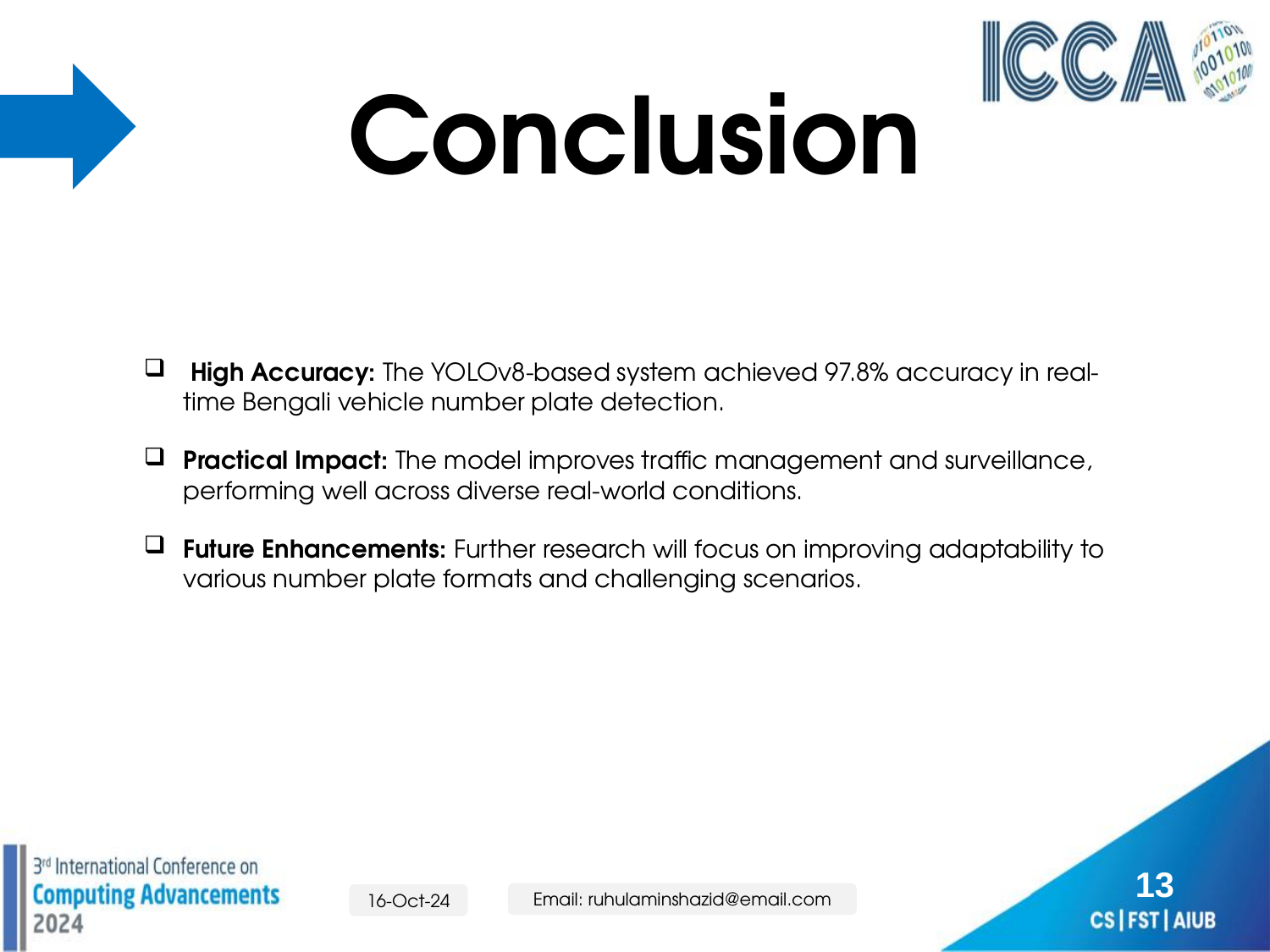

Conclusion
 High Accuracy: The YOLOv8-based system achieved 97.8% accuracy in real-time Bengali vehicle number plate detection.

Practical Impact: The model improves traffic management and surveillance, performing well across diverse real-world conditions.

Future Enhancements: Further research will focus on improving adaptability to various number plate formats and challenging scenarios.